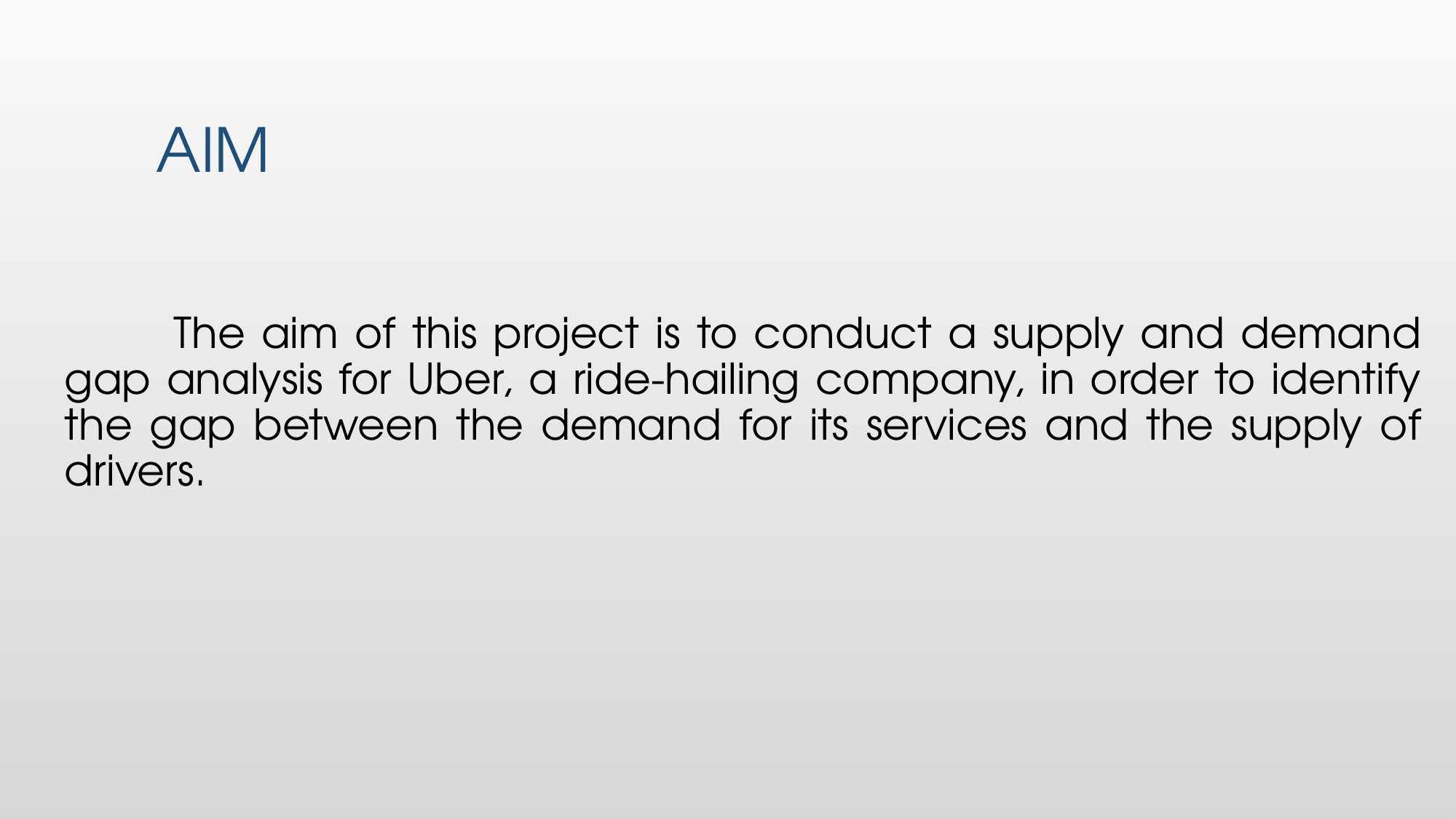

# Aim
	The aim of this project is to conduct a supply and demand gap analysis for Uber, a ride-hailing company, in order to identify the gap between the demand for its services and the supply of drivers.